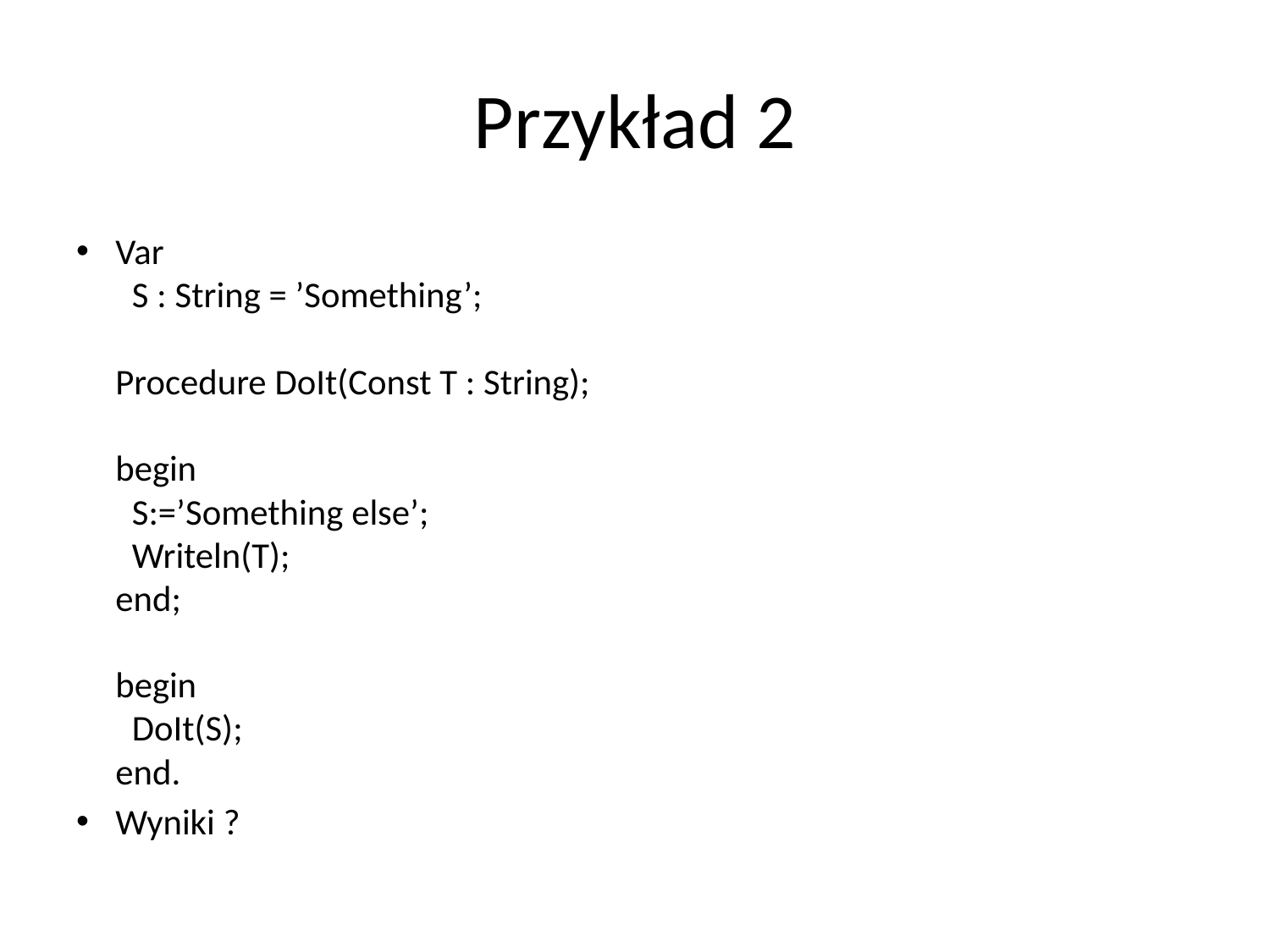

# Przykład 2
Var  
  S : String = ’Something’;  
 
Procedure DoIt(Const T : String);  
 
begin  
  S:=’Something else’;  
  Writeln(T);  
end;  
 
begin  
  DoIt(S);  
end.
Wyniki ?